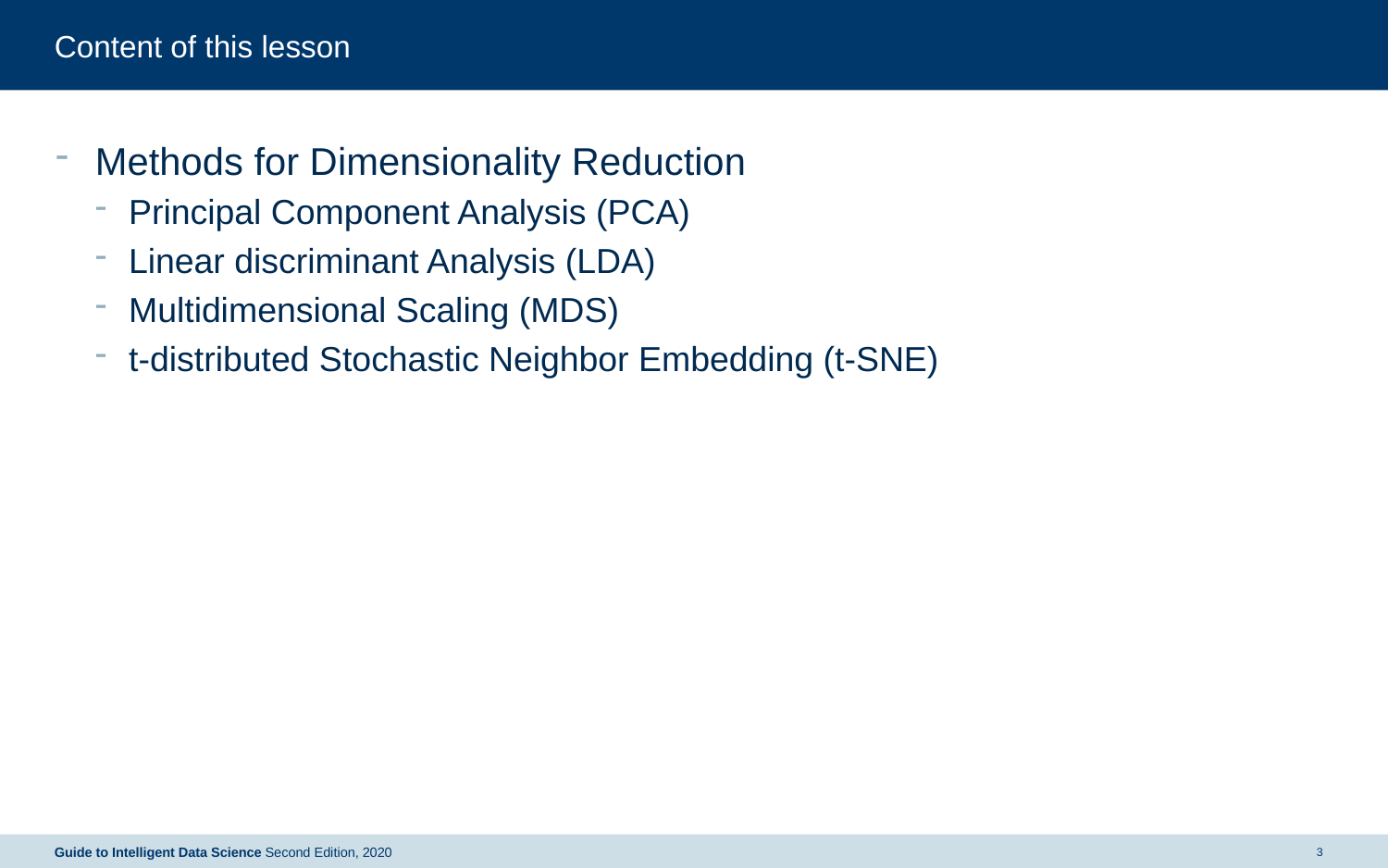

# Content of this lesson
Methods for Dimensionality Reduction
Principal Component Analysis (PCA)
Linear discriminant Analysis (LDA)
Multidimensional Scaling (MDS)
t-distributed Stochastic Neighbor Embedding (t-SNE)
Guide to Intelligent Data Science Second Edition, 2020
3